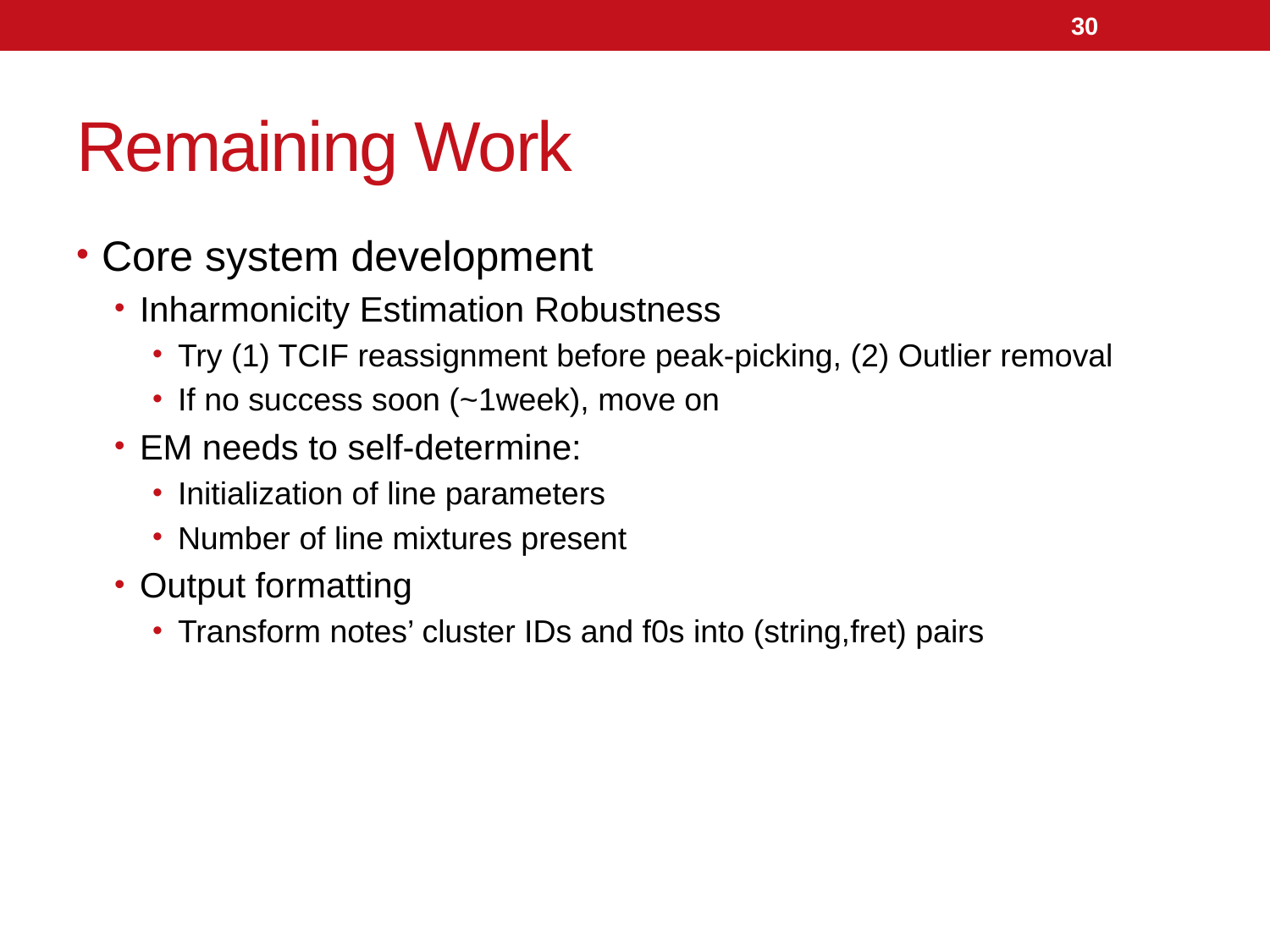

30
# Remaining Work
Core system development
Inharmonicity Estimation Robustness
Try (1) TCIF reassignment before peak-picking, (2) Outlier removal
If no success soon (~1week), move on
EM needs to self-determine:
Initialization of line parameters
Number of line mixtures present
Output formatting
Transform notes’ cluster IDs and f0s into (string,fret) pairs